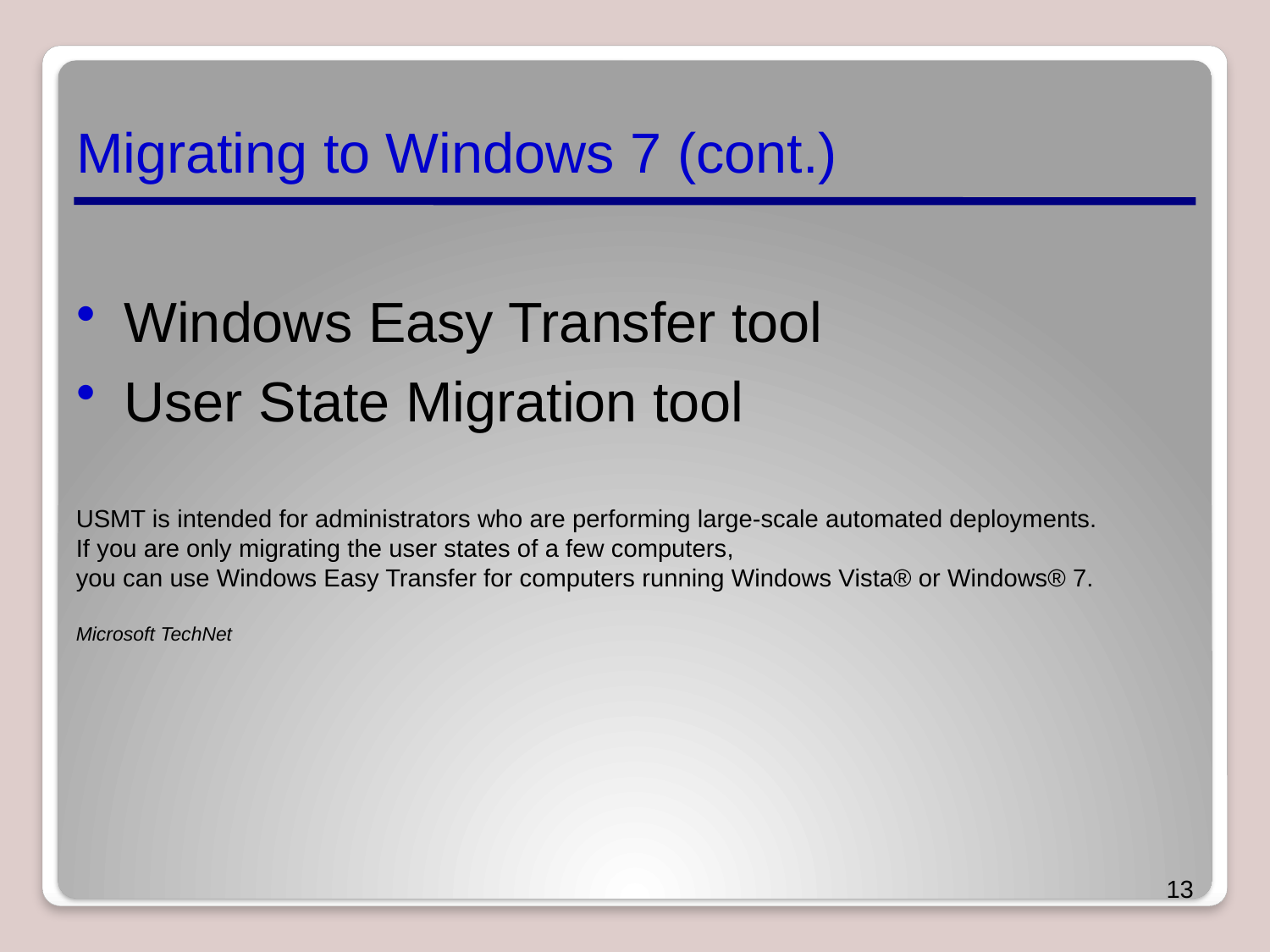

# Migrating to Windows 7 (cont.)

Windows Easy Transfer tool
User State Migration tool
USMT is intended for administrators who are performing large-scale automated deployments.
If you are only migrating the user states of a few computers,
you can use Windows Easy Transfer for computers running Windows Vista® or Windows® 7.

Microsoft TechNet

13